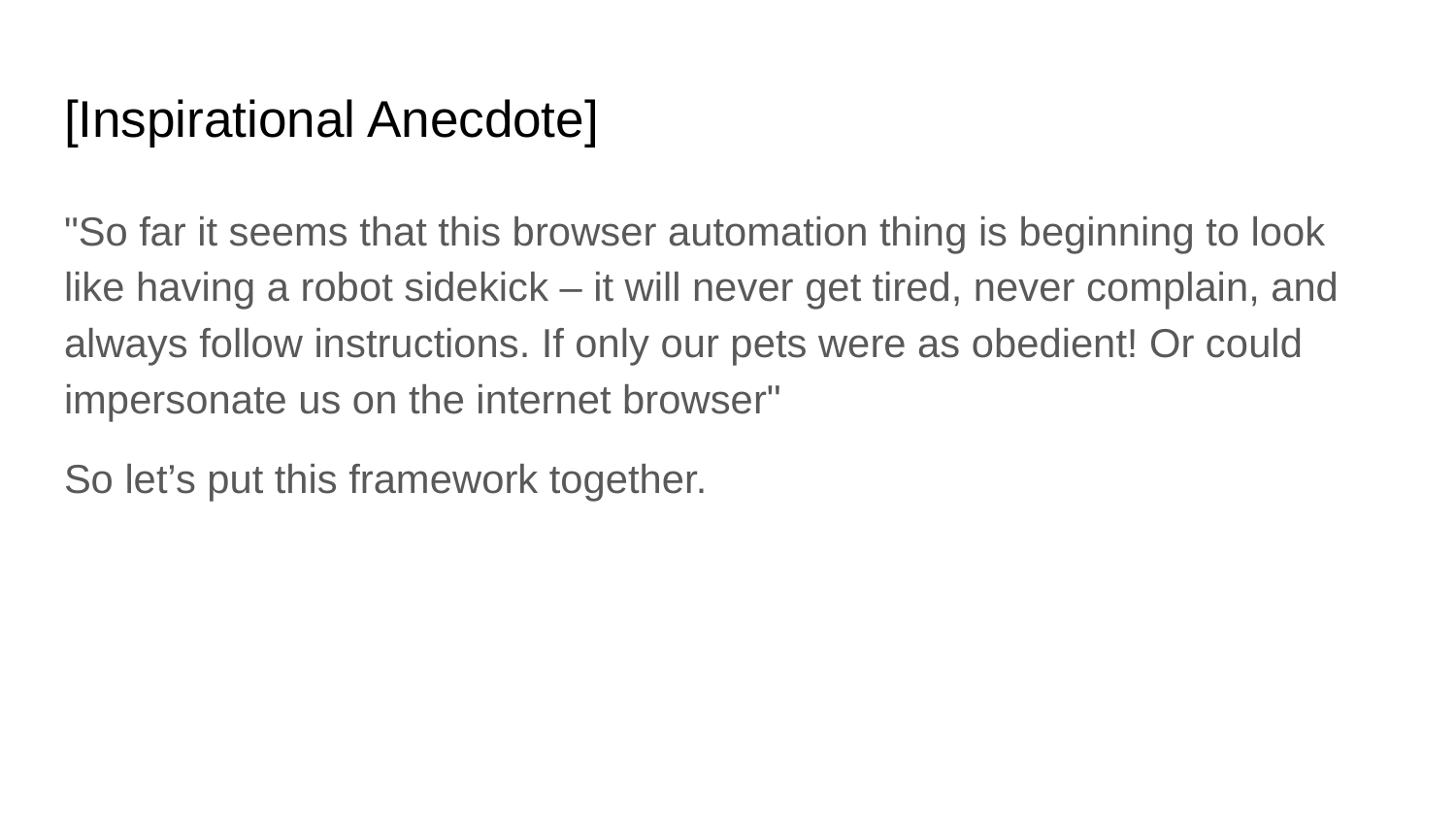

# [Inspirational Anecdote]
"So far it seems that this browser automation thing is beginning to look like having a robot sidekick – it will never get tired, never complain, and always follow instructions. If only our pets were as obedient! Or could impersonate us on the internet browser"
So let’s put this framework together.